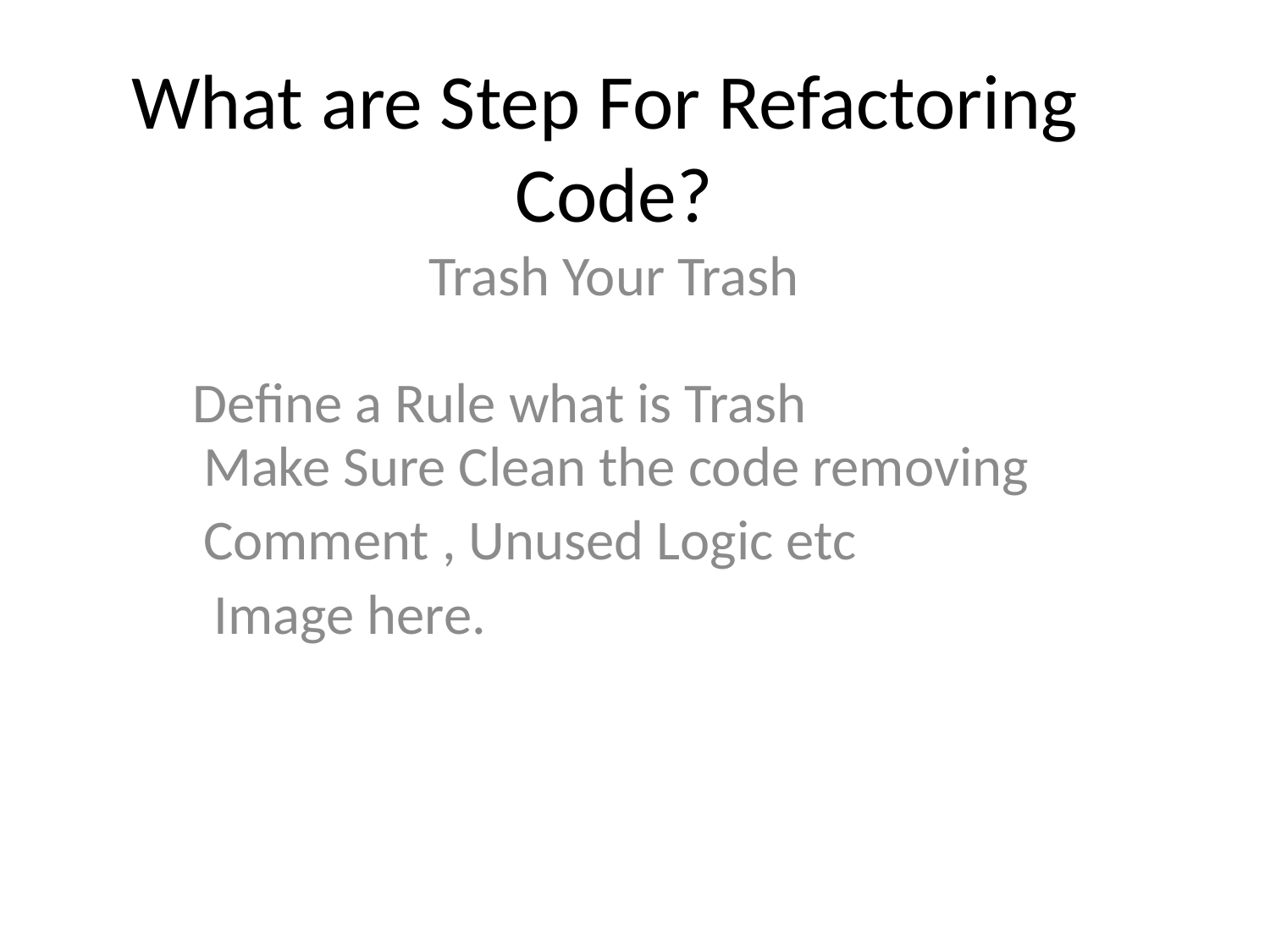

# What are Step For Refactoring  Code?
Trash Your Trash
Define a Rule what is Trash
Make Sure Clean the code removing
Comment , Unused Logic etc
Image here.